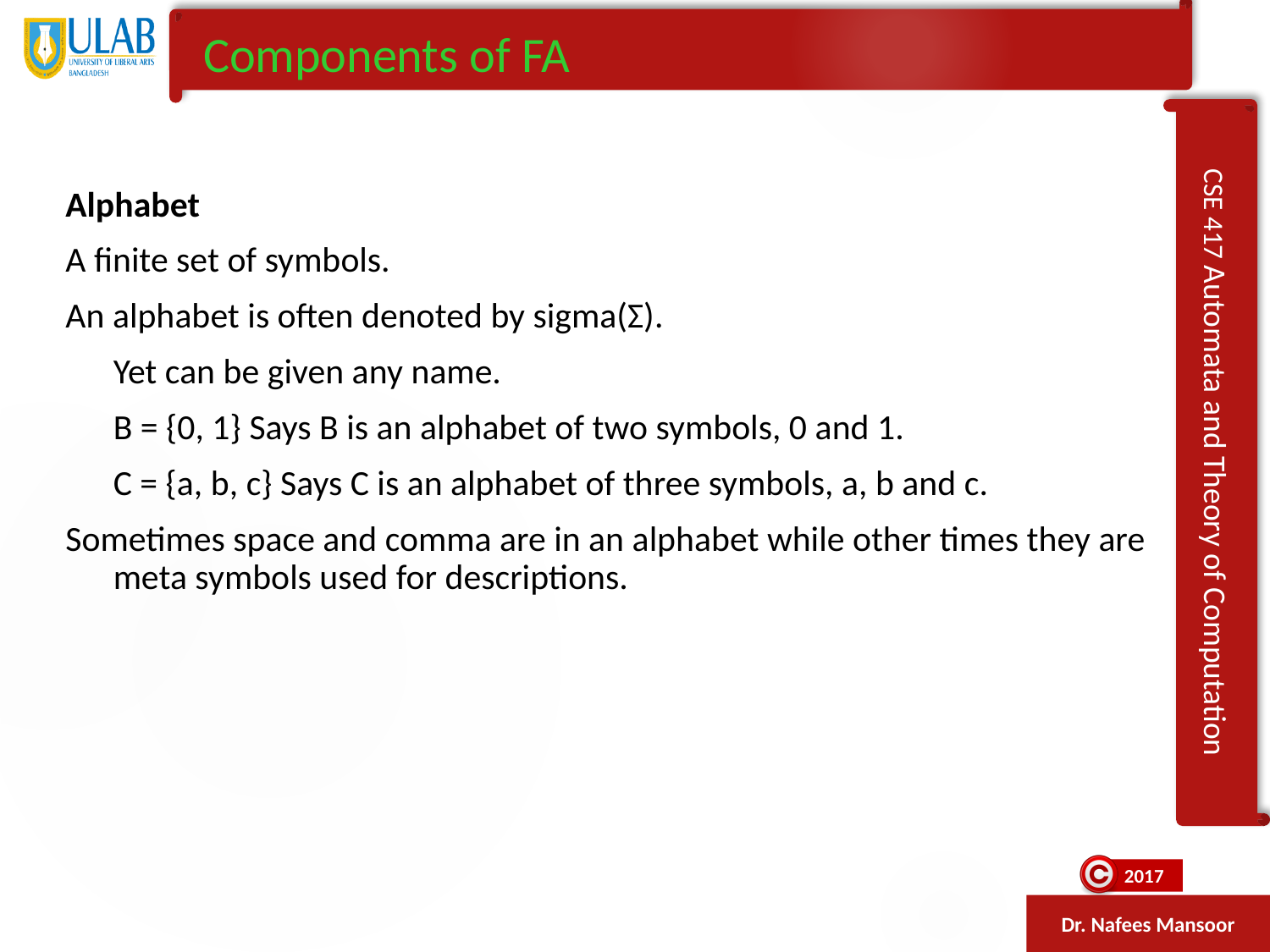

Components of FA
Alphabet
A finite set of symbols.
An alphabet is often denoted by sigma(Σ).
	Yet can be given any name.
	B = {0, 1} Says B is an alphabet of two symbols, 0 and 1.
	C = {a, b, c} Says C is an alphabet of three symbols, a, b and c.
Sometimes space and comma are in an alphabet while other times they are meta symbols used for descriptions.